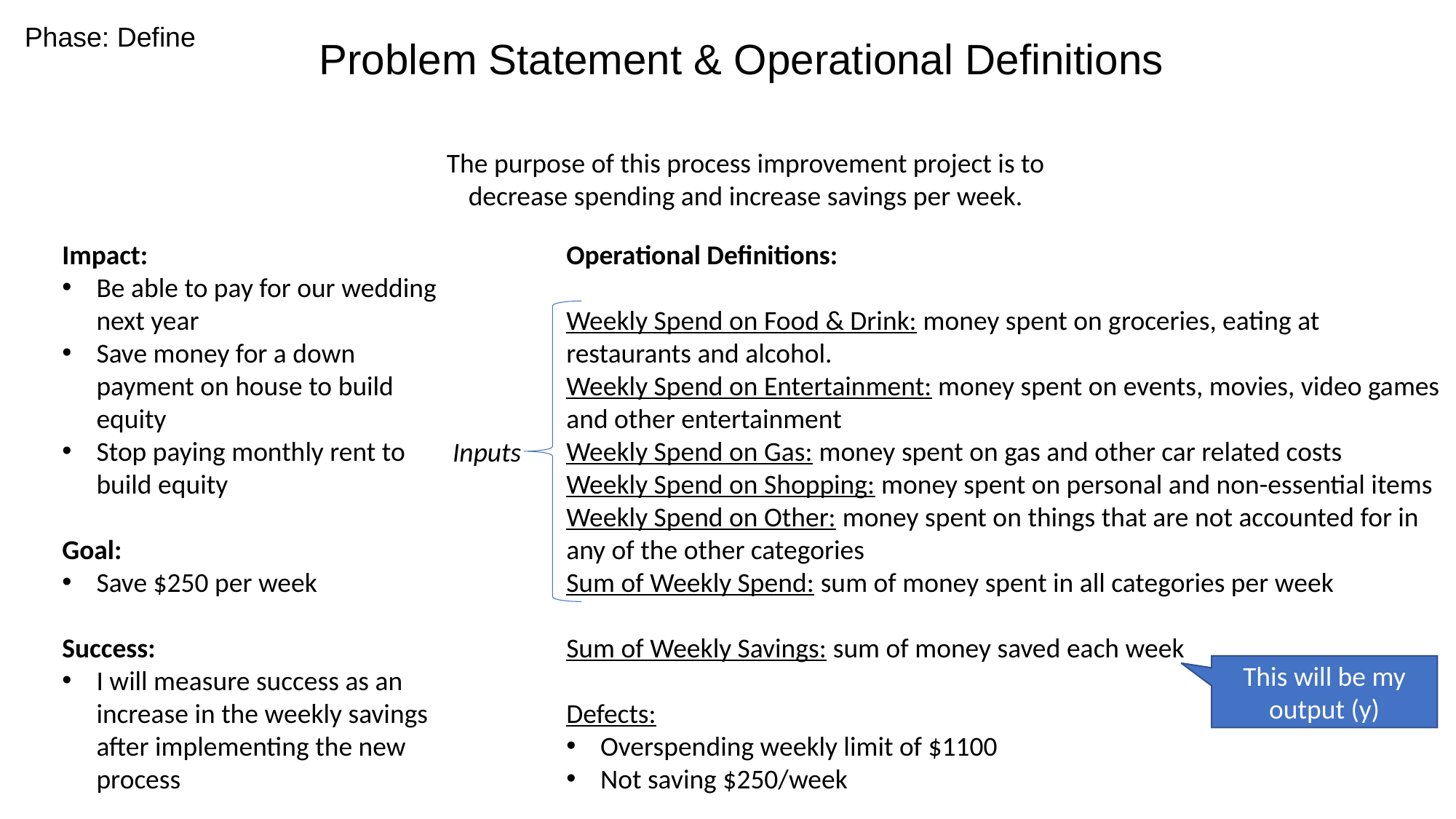

Phase: Define
Problem Statement & Operational Definitions
The purpose of this process improvement project is to decrease spending and increase savings per week.
Impact:
Be able to pay for our wedding next year
Save money for a down payment on house to build equity
Stop paying monthly rent to build equity

Goal:
Save $250 per week

Success:
I will measure success as an increase in the weekly savings after implementing the new process
Operational Definitions:

Weekly Spend on Food & Drink: money spent on groceries, eating at restaurants and alcohol.
Weekly Spend on Entertainment: money spent on events, movies, video games and other entertainment
Weekly Spend on Gas: money spent on gas and other car related costs
Weekly Spend on Shopping: money spent on personal and non-essential items
Weekly Spend on Other: money spent on things that are not accounted for in any of the other categories
Sum of Weekly Spend: sum of money spent in all categories per week

Sum of Weekly Savings: sum of money saved each week

Defects:
Overspending weekly limit of $1100
Not saving $250/week

Inputs
This will be my output (y)